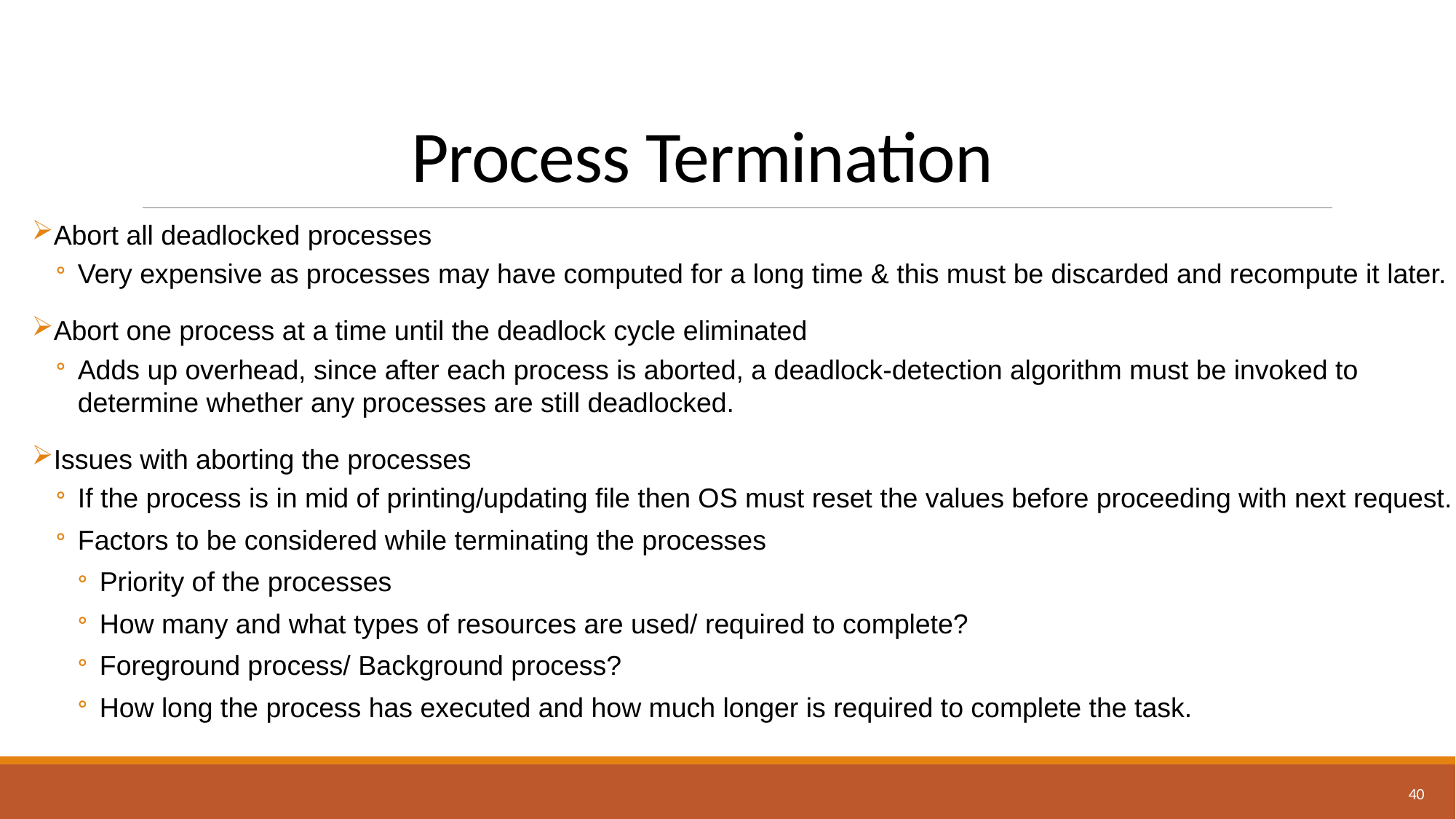

# Process Termination
Abort all deadlocked processes
Very expensive as processes may have computed for a long time & this must be discarded and recompute it later.
Abort one process at a time until the deadlock cycle eliminated
Adds up overhead, since after each process is aborted, a deadlock-detection algorithm must be invoked to determine whether any processes are still deadlocked.
Issues with aborting the processes
If the process is in mid of printing/updating file then OS must reset the values before proceeding with next request.
Factors to be considered while terminating the processes
Priority of the processes
How many and what types of resources are used/ required to complete?
Foreground process/ Background process?
How long the process has executed and how much longer is required to complete the task.
40